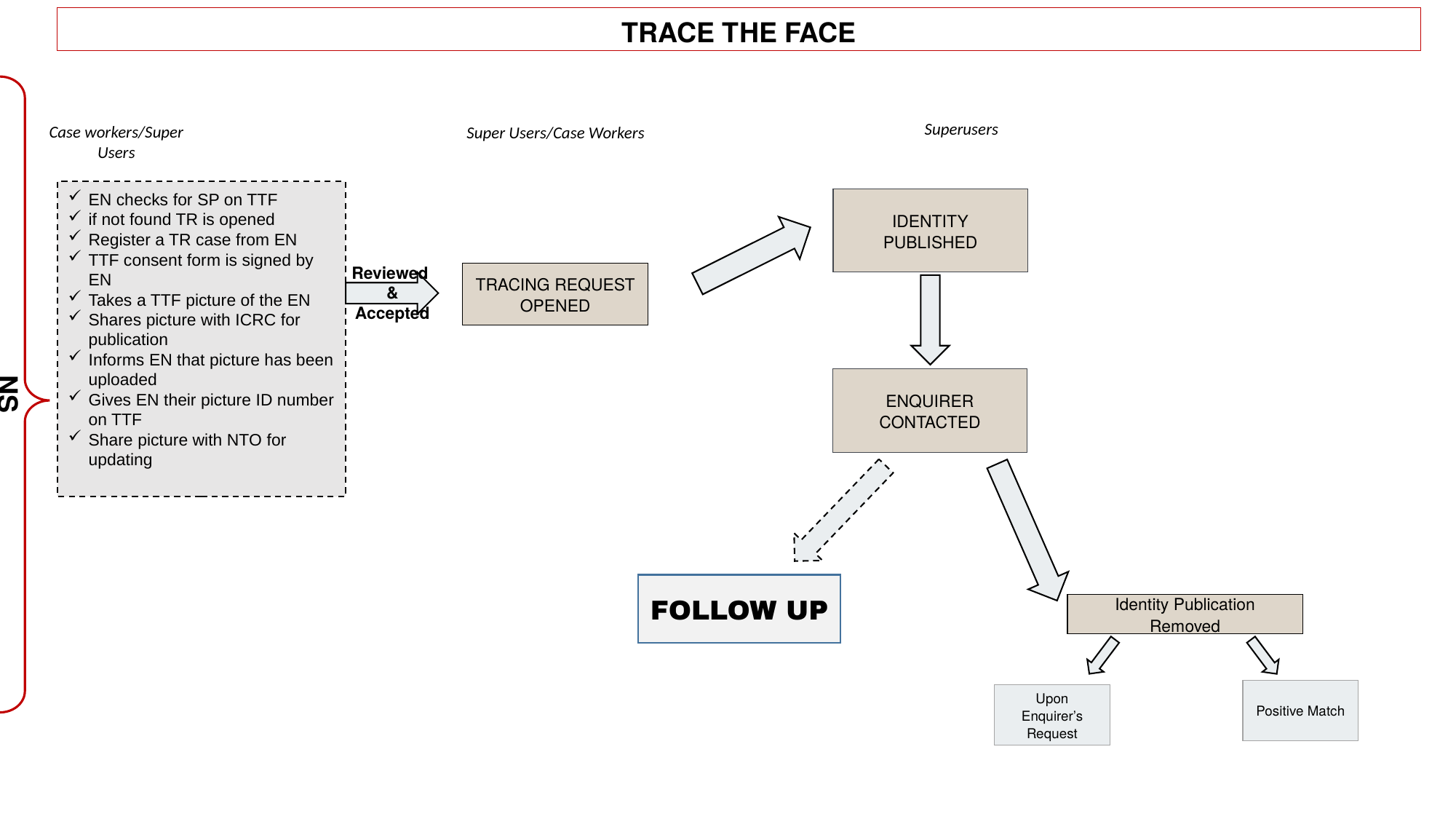

# TRACE THE FACE
NS
Superusers
Case workers/Super Users
Super Users/Case Workers
EN checks for SP on TTF
if not found TR is opened
Register a TR case from EN
TTF consent form is signed by EN
Takes a TTF picture of the EN
Shares picture with ICRC for publication
Informs EN that picture has been uploaded
Gives EN their picture ID number on TTF
Share picture with NTO for updating

Superuser
IDENTITY PUBLISHED

Reviewed
&
Accepted
TRACING REQUEST OPENED

ENQUIRER CONTACTED

FOLLOW UP
Identity Publication Removed

Positive Match
Upon Enquirer’s Request